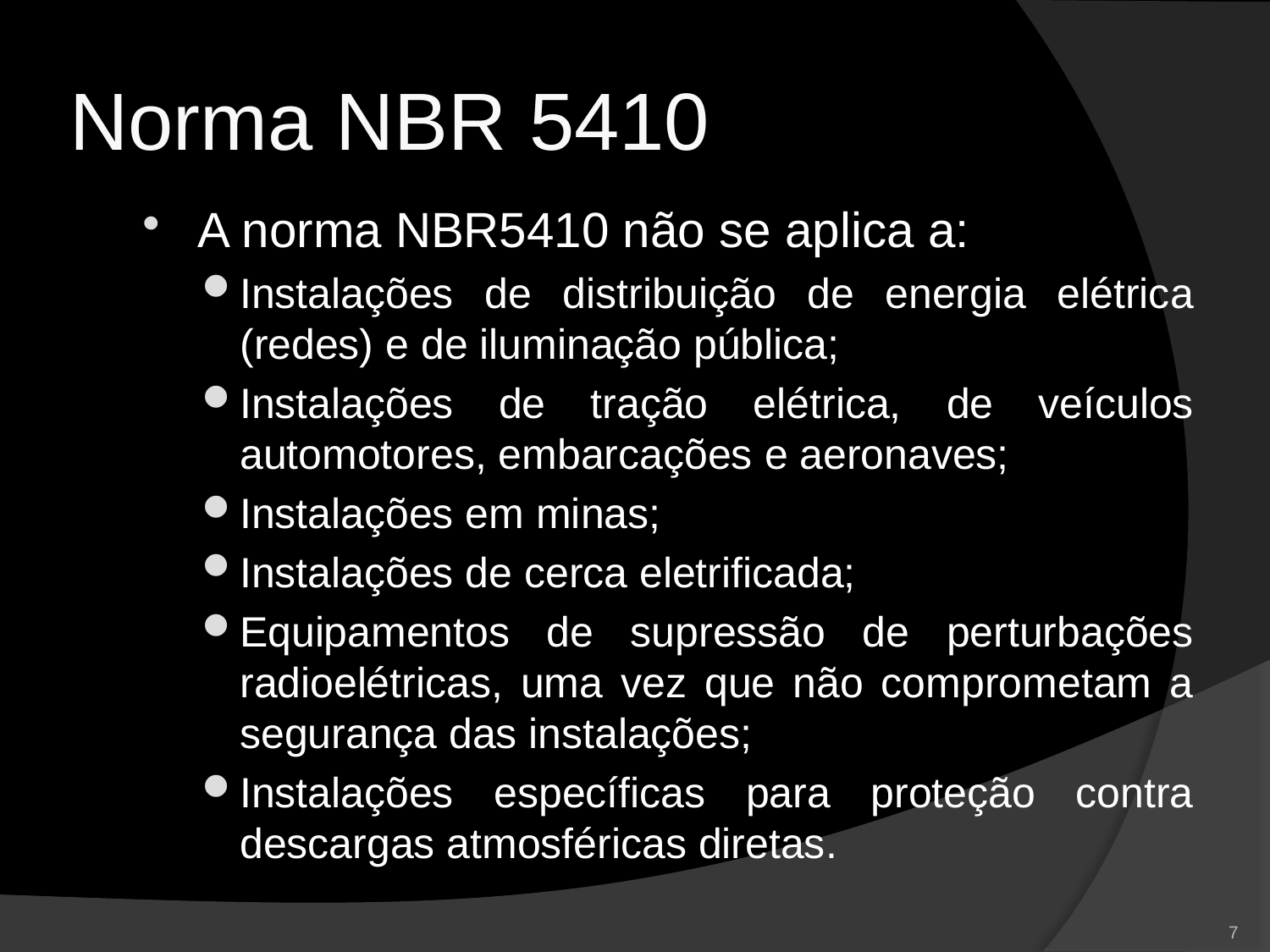

# Norma NBR 5410
A norma NBR5410 não se aplica a:
Instalações de distribuição de energia elétrica (redes) e de iluminação pública;
Instalações de tração elétrica, de veículos automotores, embarcações e aeronaves;
Instalações em minas;
Instalações de cerca eletrificada;
Equipamentos de supressão de perturbações radioelétricas, uma vez que não comprometam a segurança das instalações;
Instalações específicas para proteção contra descargas atmosféricas diretas.
7